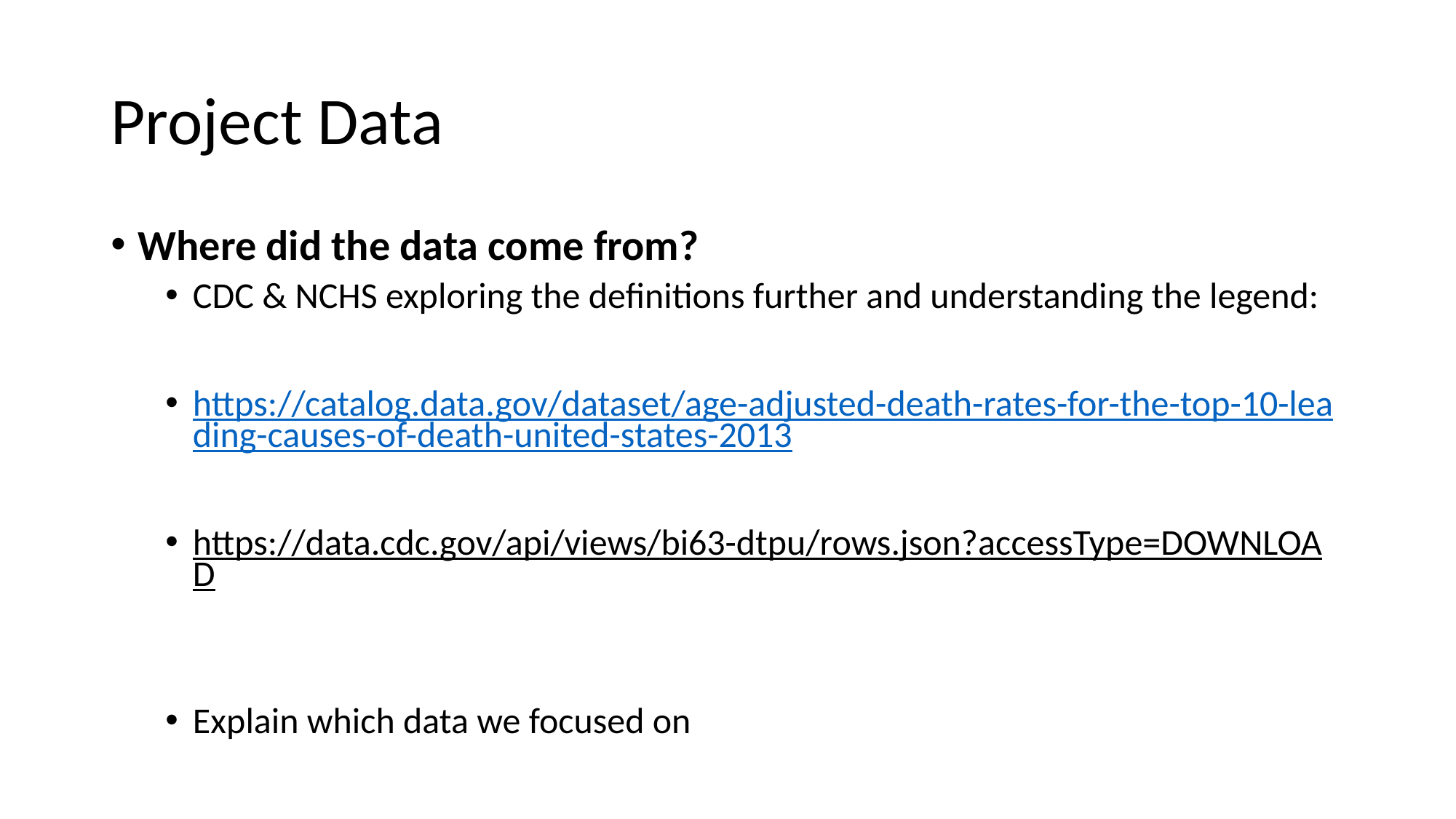

# Project Data
Where did the data come from?
CDC & NCHS exploring the definitions further and understanding the legend:

https://catalog.data.gov/dataset/age-adjusted-death-rates-for-the-top-10-leading-causes-of-death-united-states-2013

https://data.cdc.gov/api/views/bi63-dtpu/rows.json?accessType=DOWNLOAD

Explain which data we focused on